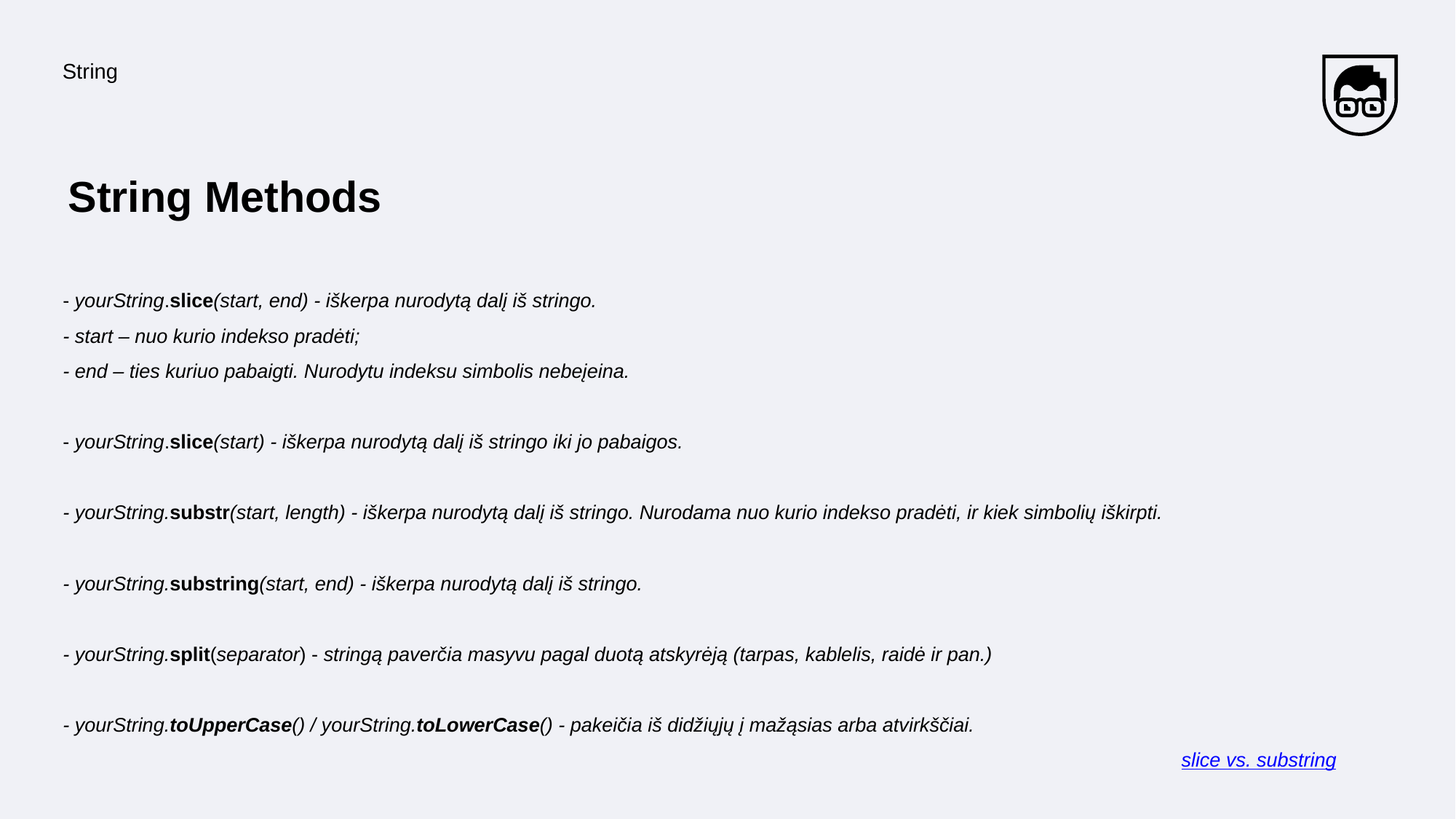

String
# String Methods
- yourString.slice(start, end) - iškerpa nurodytą dalį iš stringo.
- start – nuo kurio indekso pradėti;
- end – ties kuriuo pabaigti. Nurodytu indeksu simbolis nebeįeina.

- yourString.slice(start) - iškerpa nurodytą dalį iš stringo iki jo pabaigos.

- yourString.substr(start, length) - iškerpa nurodytą dalį iš stringo. Nurodama nuo kurio indekso pradėti, ir kiek simbolių iškirpti.

- yourString.substring(start, end) - iškerpa nurodytą dalį iš stringo.

- yourString.split(separator) - stringą paverčia masyvu pagal duotą atskyrėją (tarpas, kablelis, raidė ir pan.)

- yourString.toUpperCase() / yourString.toLowerCase() - pakeičia iš didžiųjų į mažąsias arba atvirkščiai.
slice vs. substring